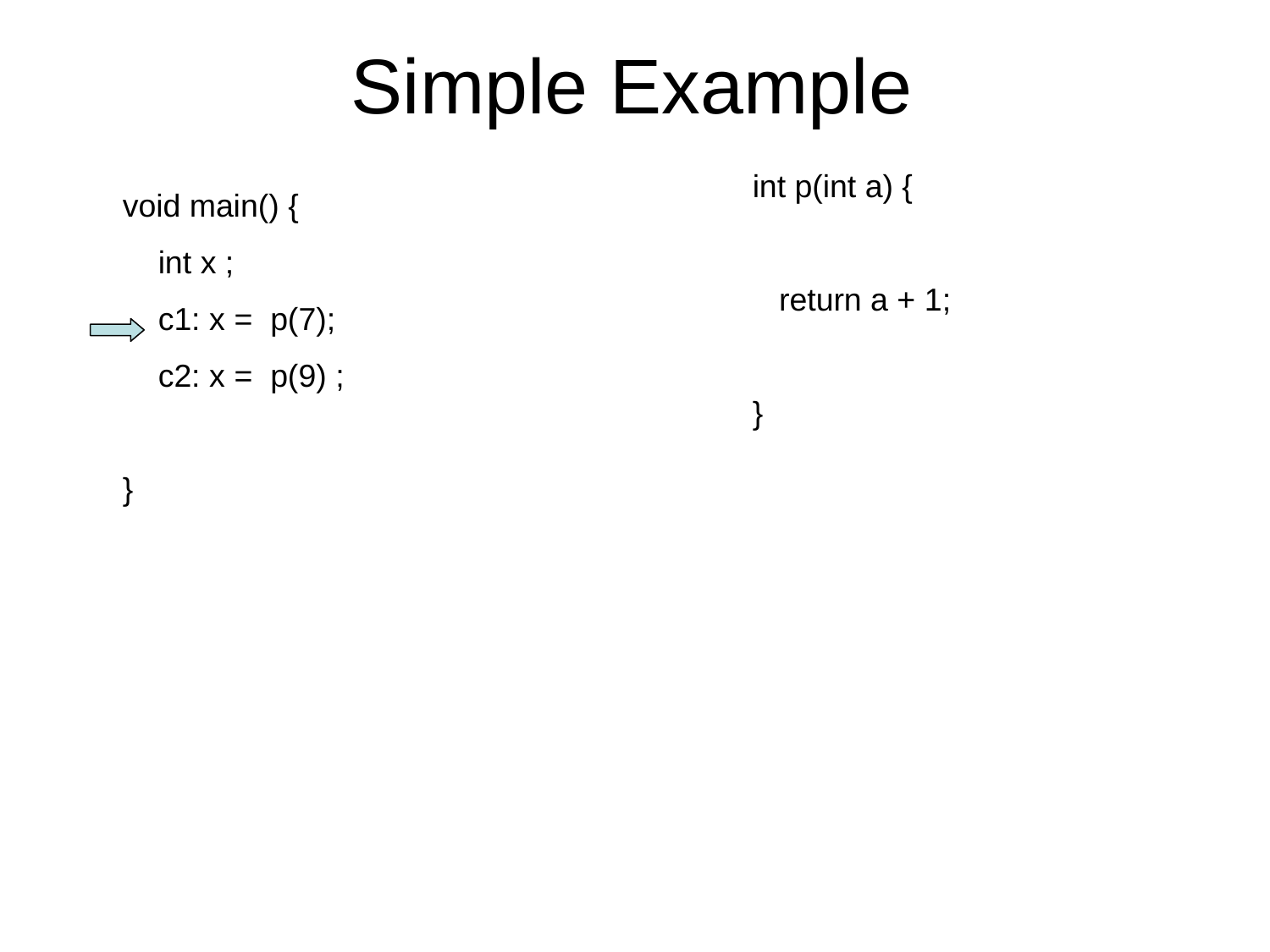

# Simple Example
int p(int a) {

   return a + 1;

}
void main() {
    int x ;
    c1: x =  p(7);
    c2: x =  p(9) ;

}